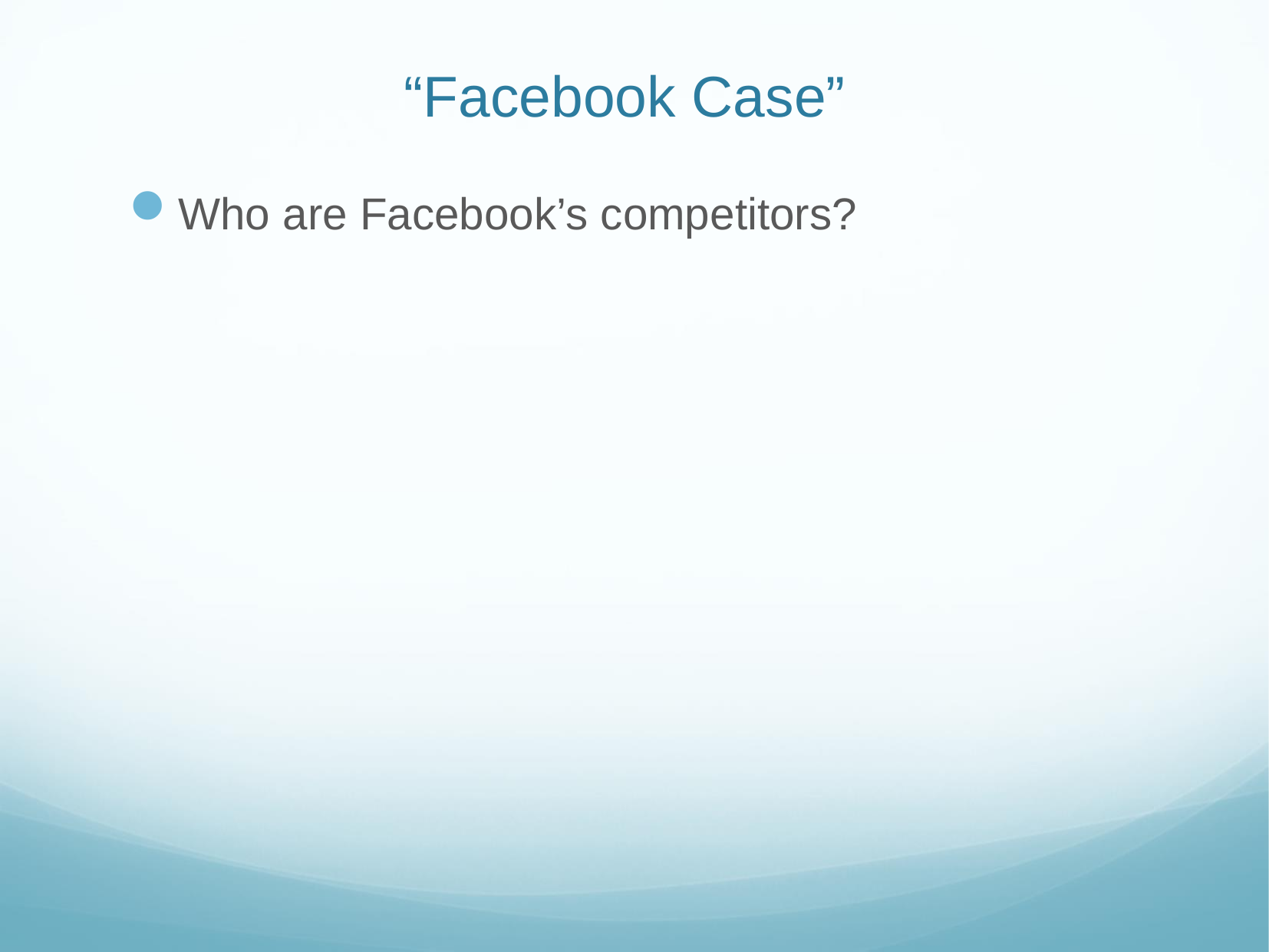

# “Facebook Case”
Who are Facebook’s competitors?